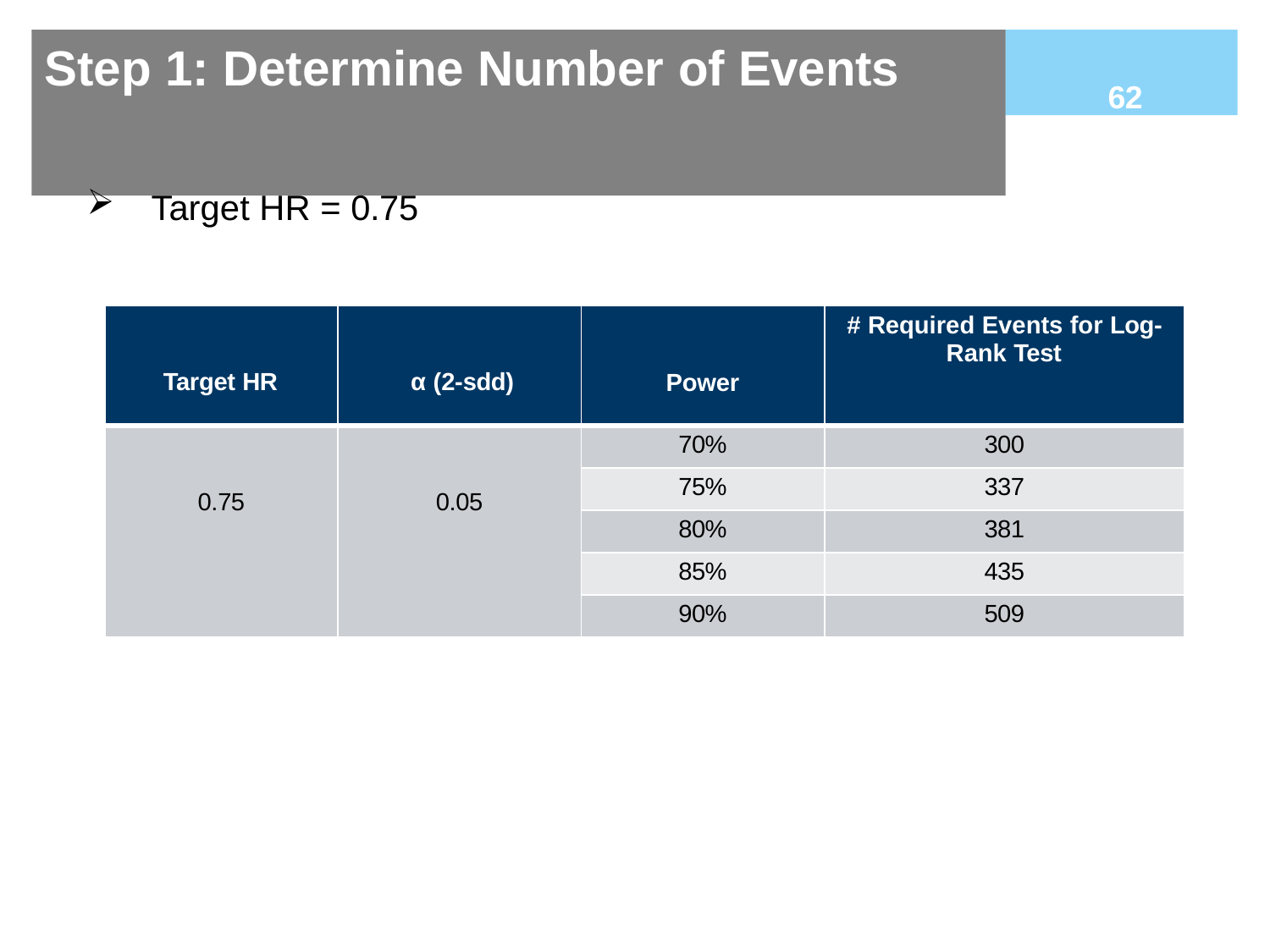

# Step 1: Determine Number of Events

62
Target HR = 0.75
| Target HR | α (2-sdd) | Power | # Required Events for Log- Rank Test |
| --- | --- | --- | --- |
| 0.75 | 0.05 | 70% | 300 |
|  |  | 75% | 337 |
|  |  | 80% | 381 |
|  |  | 85% | 435 |
|  |  | 90% | 509 |